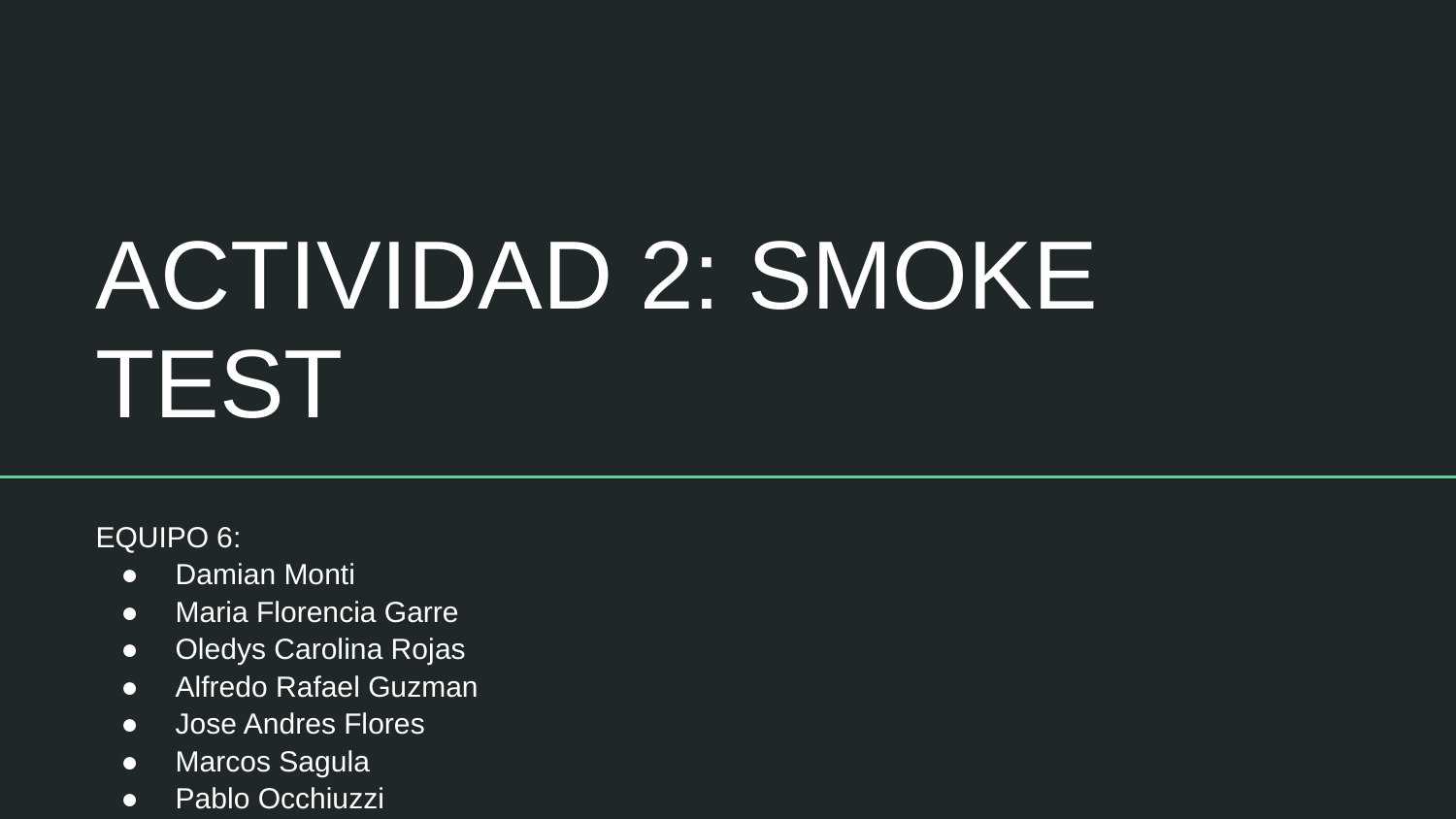

# ACTIVIDAD 2: SMOKE TEST
EQUIPO 6:
Damian Monti
Maria Florencia Garre
Oledys Carolina Rojas
Alfredo Rafael Guzman
Jose Andres Flores
Marcos Sagula
Pablo Occhiuzzi